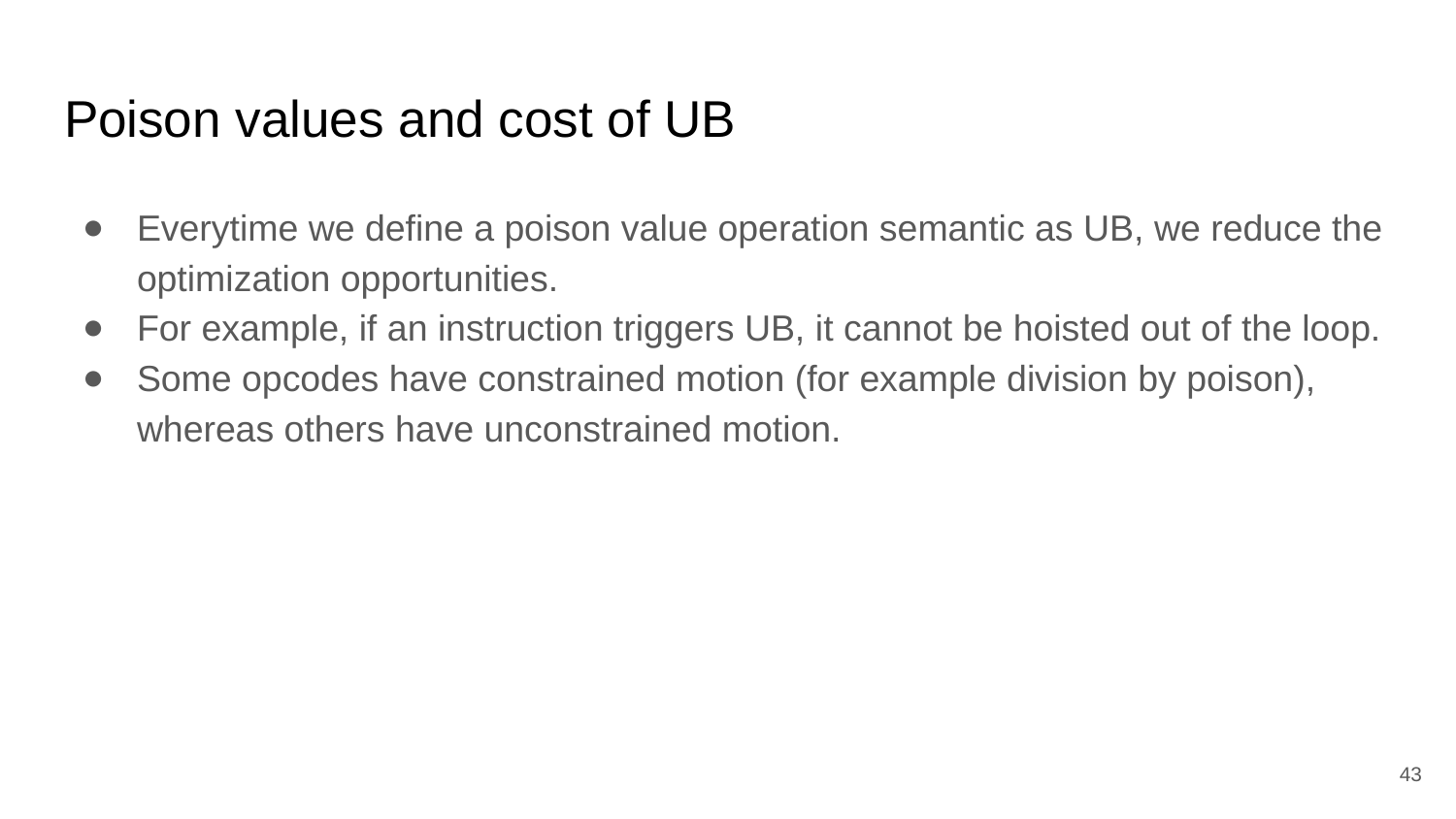

# Poison values and cost of UB
Everytime we define a poison value operation semantic as UB, we reduce the optimization opportunities.
For example, if an instruction triggers UB, it cannot be hoisted out of the loop.
Some opcodes have constrained motion (for example division by poison), whereas others have unconstrained motion.
43